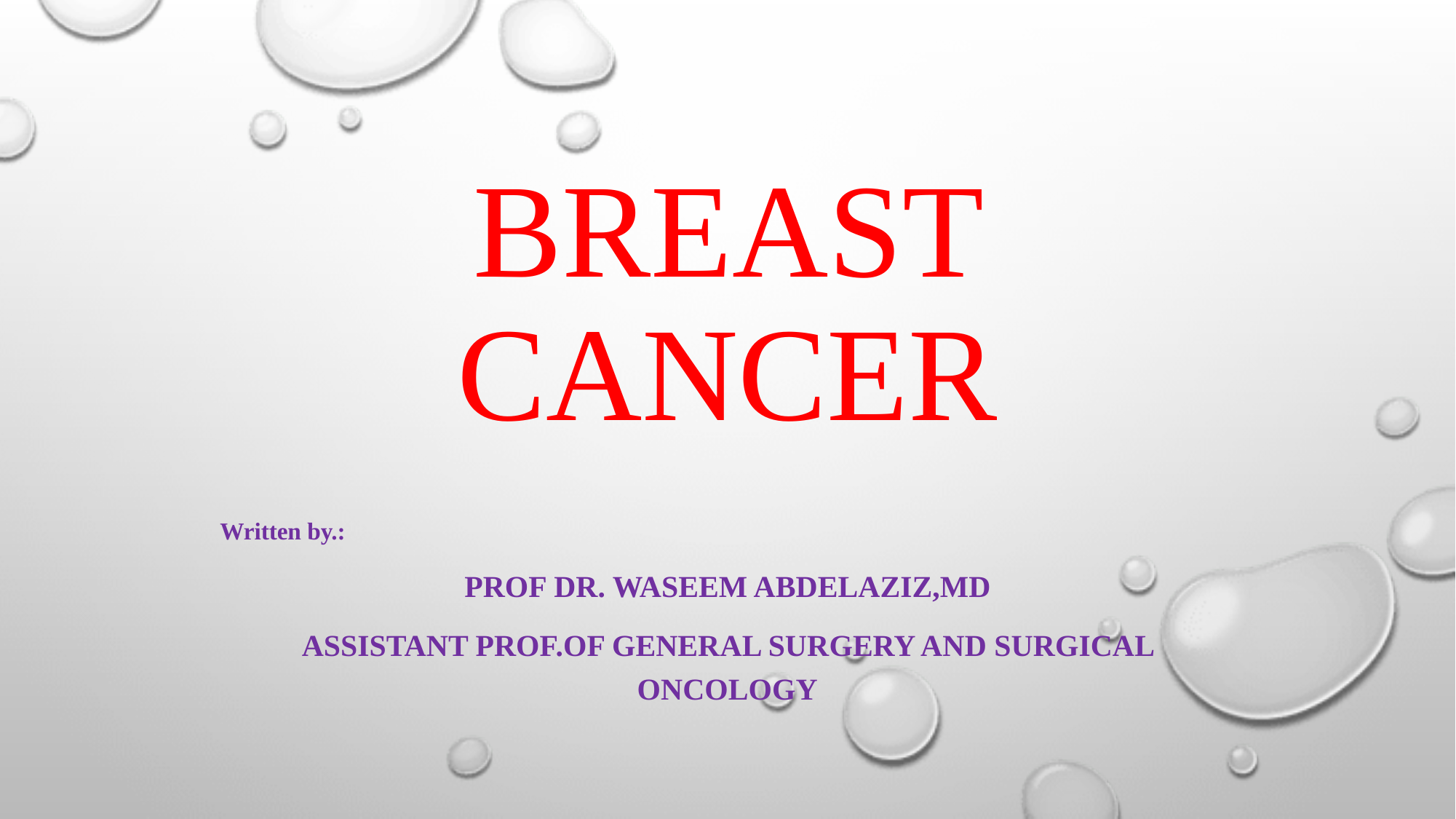

# BREAST CANCER
Written by.:
PROF Dr. WASEEM ABDELAZIZ,MD
ASSISTANT PROF.OF GENERAL SURGERY AND SURGICAL ONCOLOGY